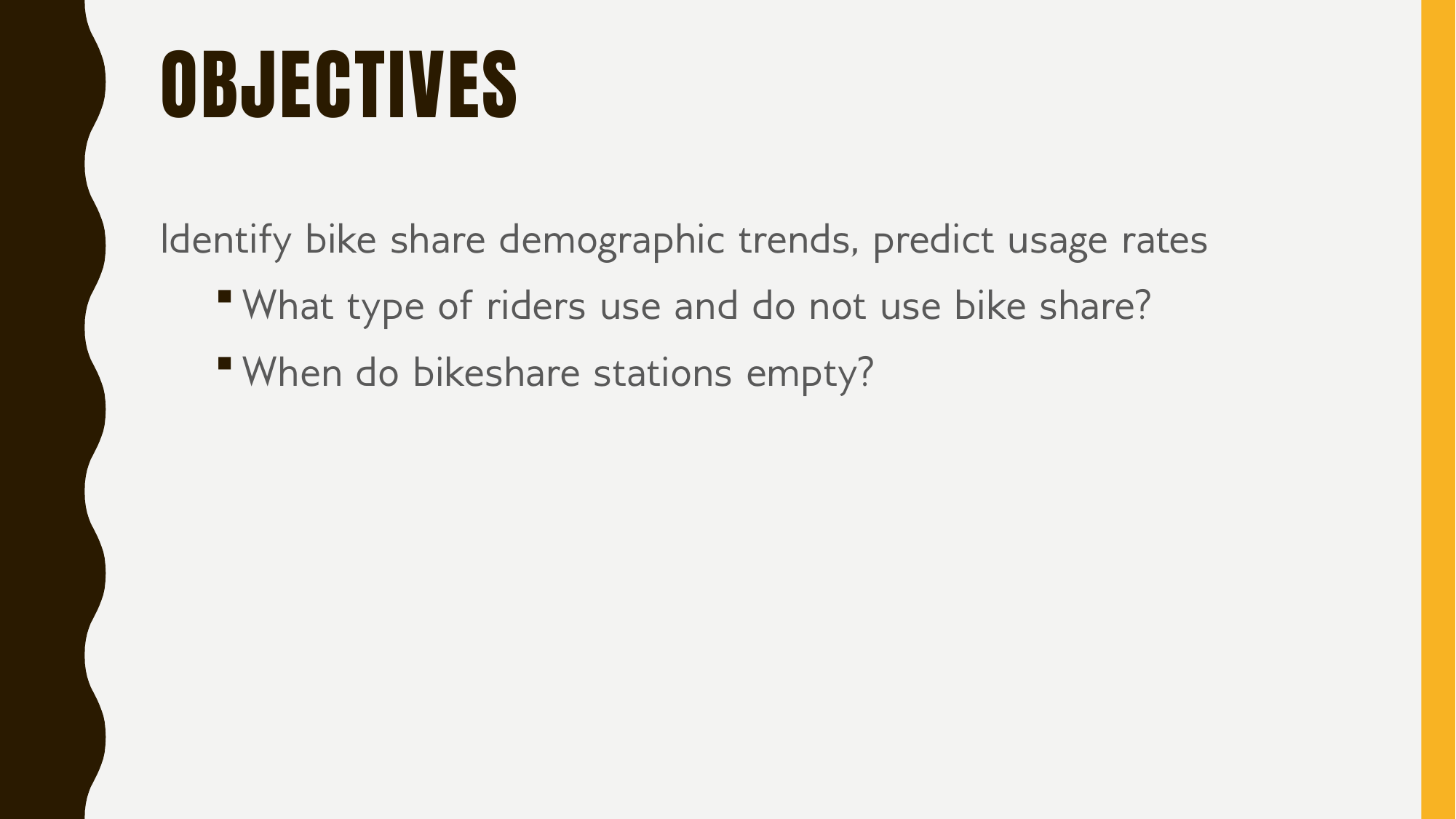

# Objectives
Identify bike share demographic trends, predict usage rates
What type of riders use and do not use bike share?
When do bikeshare stations empty?